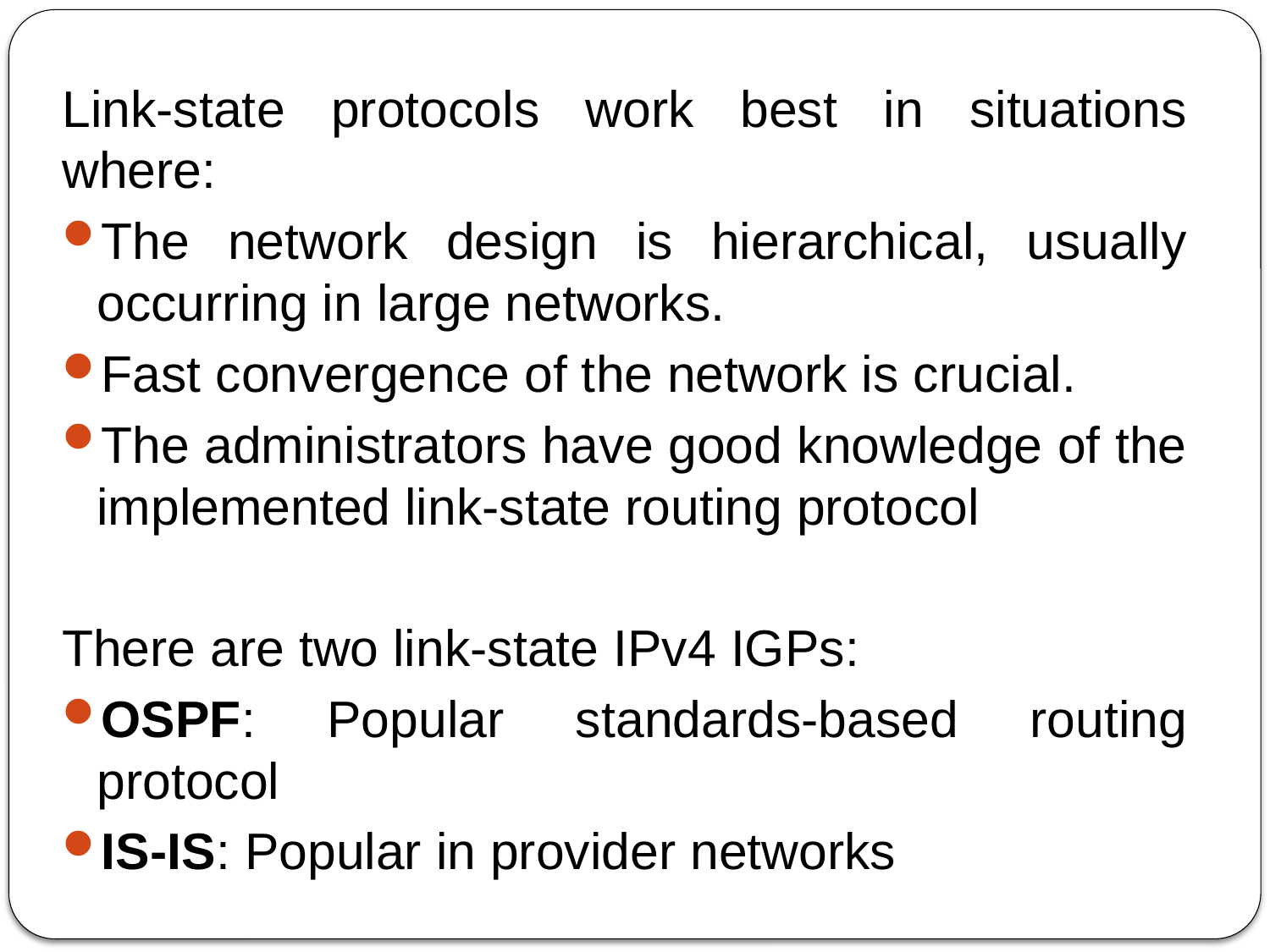

Link-state protocols work best in situations where:
The network design is hierarchical, usually occurring in large networks.
Fast convergence of the network is crucial.
The administrators have good knowledge of the implemented link-state routing protocol

There are two link-state IPv4 IGPs:
OSPF: Popular standards-based routing protocol
IS-IS: Popular in provider networks